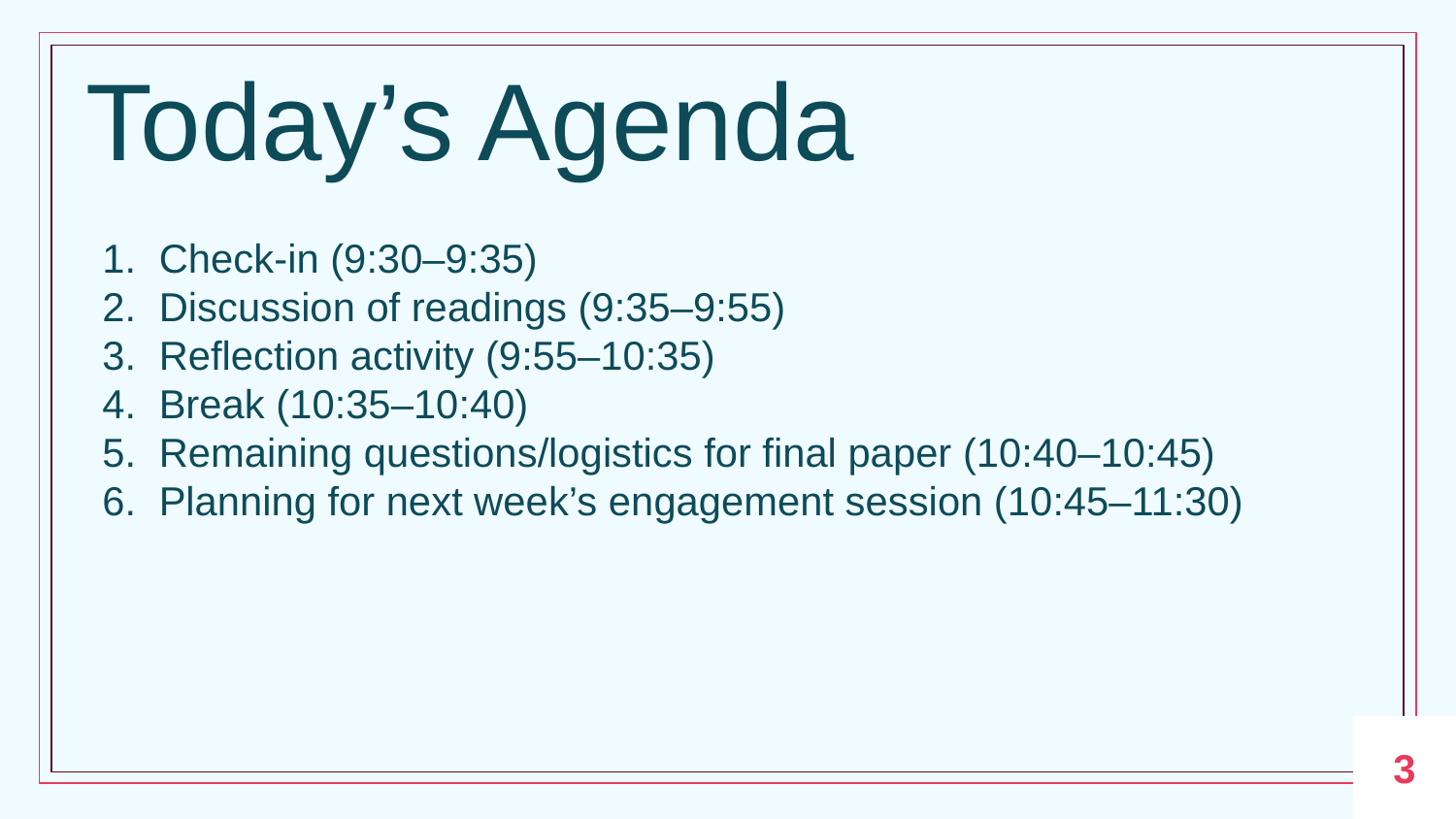

# Today’s Agenda
Check-in (9:30–9:35)
Discussion of readings (9:35–9:55)
Reflection activity (9:55–10:35)
Break (10:35–10:40)
Remaining questions/logistics for final paper (10:40–10:45)
Planning for next week’s engagement session (10:45–11:30)

3